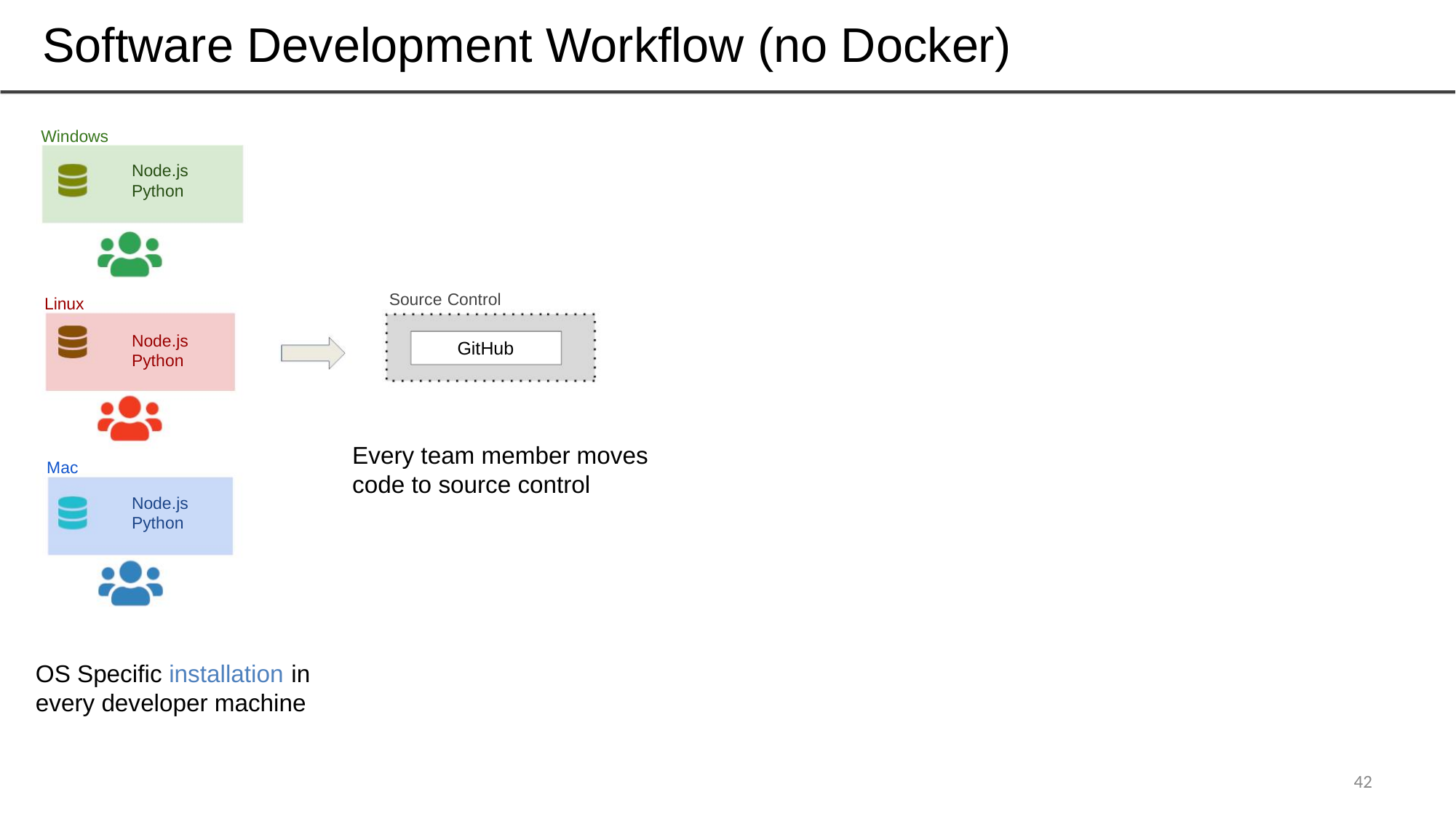

Software Development Workflow (no Docker)
Windows
Node.js
Python
Source Control
Linux
Node.js
Python
GitHub
Every team member moves
code to source control
Mac
Node.js
Python
OS Specific installation in
every developer machine
42